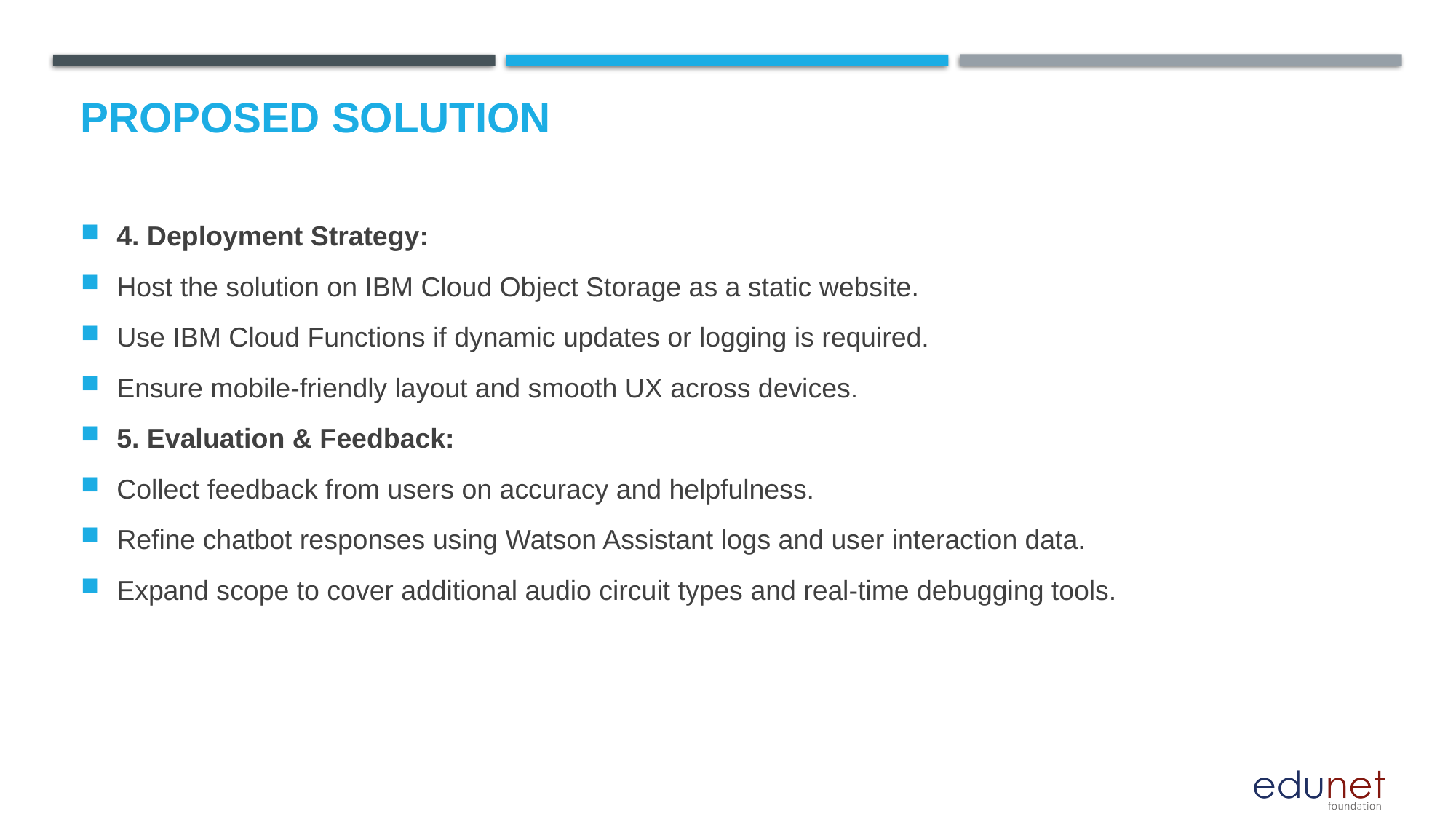

# Proposed Solution
4. Deployment Strategy:
Host the solution on IBM Cloud Object Storage as a static website.
Use IBM Cloud Functions if dynamic updates or logging is required.
Ensure mobile-friendly layout and smooth UX across devices.
5. Evaluation & Feedback:
Collect feedback from users on accuracy and helpfulness.
Refine chatbot responses using Watson Assistant logs and user interaction data.
Expand scope to cover additional audio circuit types and real-time debugging tools.